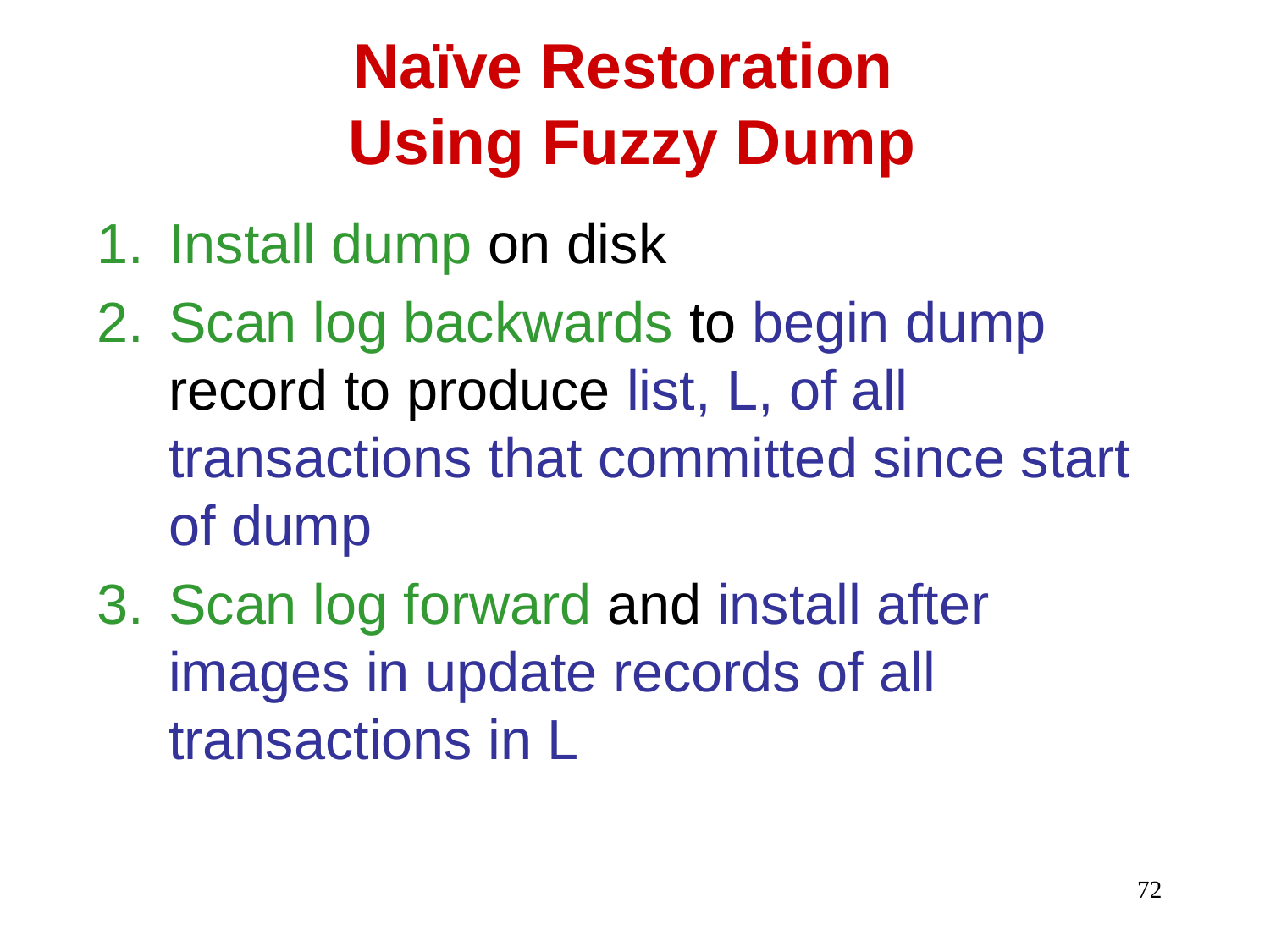

# Naïve Restoration Using Fuzzy Dump
Install dump on disk
Scan log backwards to begin dump record to produce list, L, of all transactions that committed since start of dump
Scan log forward and install after images in update records of all transactions in L
72